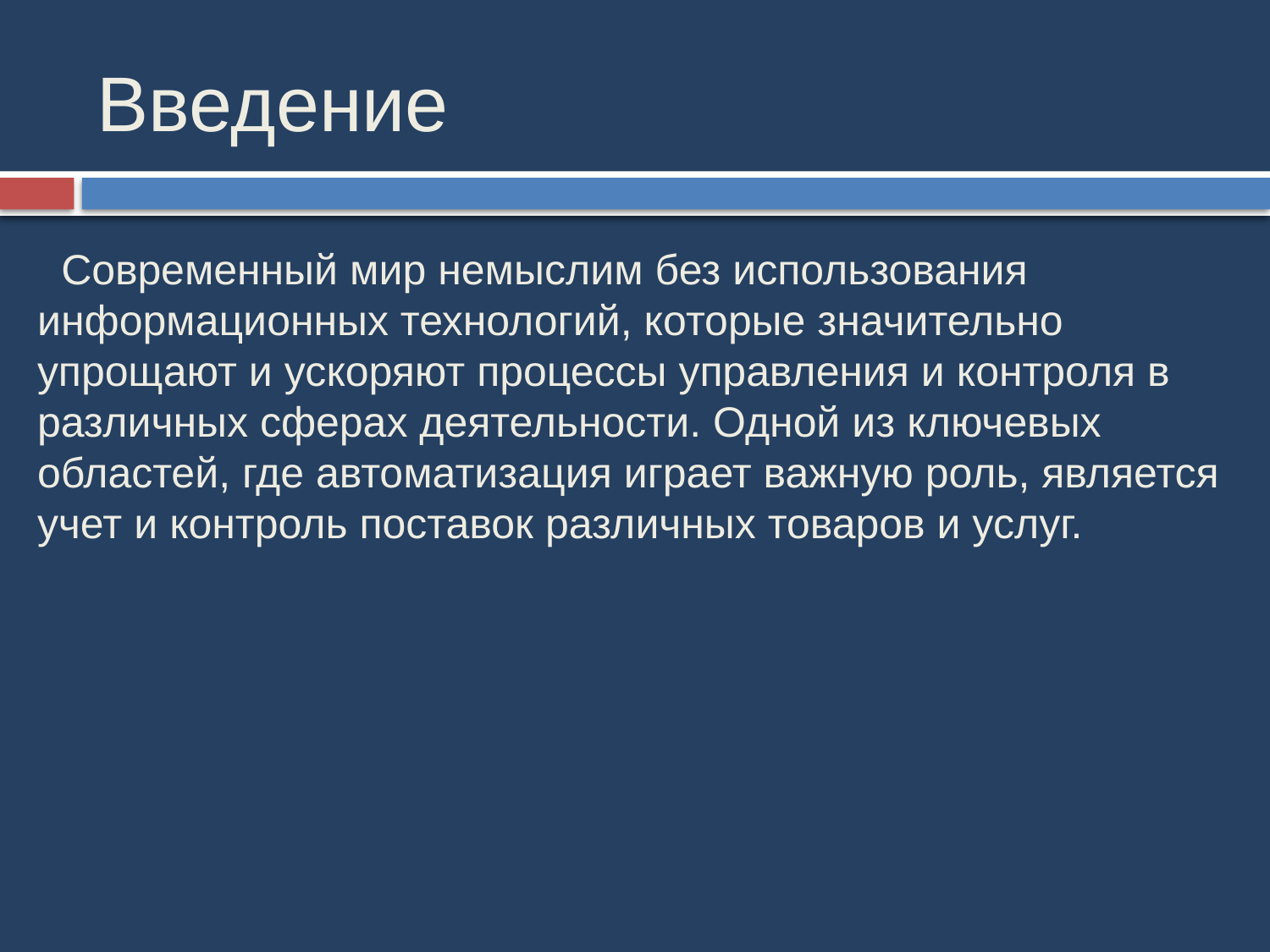

# Введение
  Современный мир немыслим без использования информационных технологий, которые значительно упрощают и ускоряют процессы управления и контроля в различных сферах деятельности. Одной из ключевых областей, где автоматизация играет важную роль, является учет и контроль поставок различных товаров и услуг.